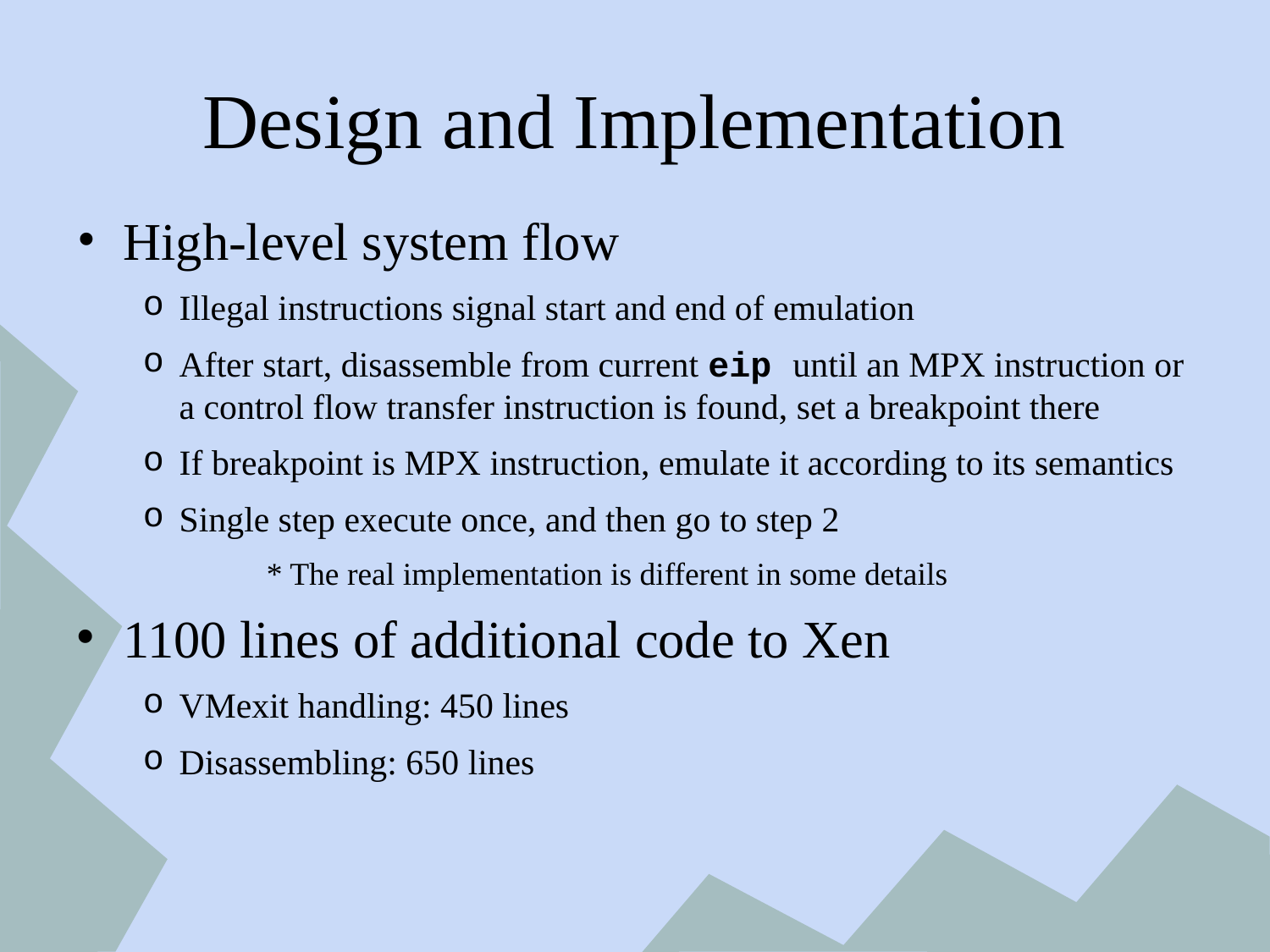

# Design and Implementation
High-level system flow
Illegal instructions signal start and end of emulation
After start, disassemble from current eip until an MPX instruction or a control flow transfer instruction is found, set a breakpoint there
If breakpoint is MPX instruction, emulate it according to its semantics
Single step execute once, and then go to step 2
* The real implementation is different in some details
1100 lines of additional code to Xen
VMexit handling: 450 lines
Disassembling: 650 lines